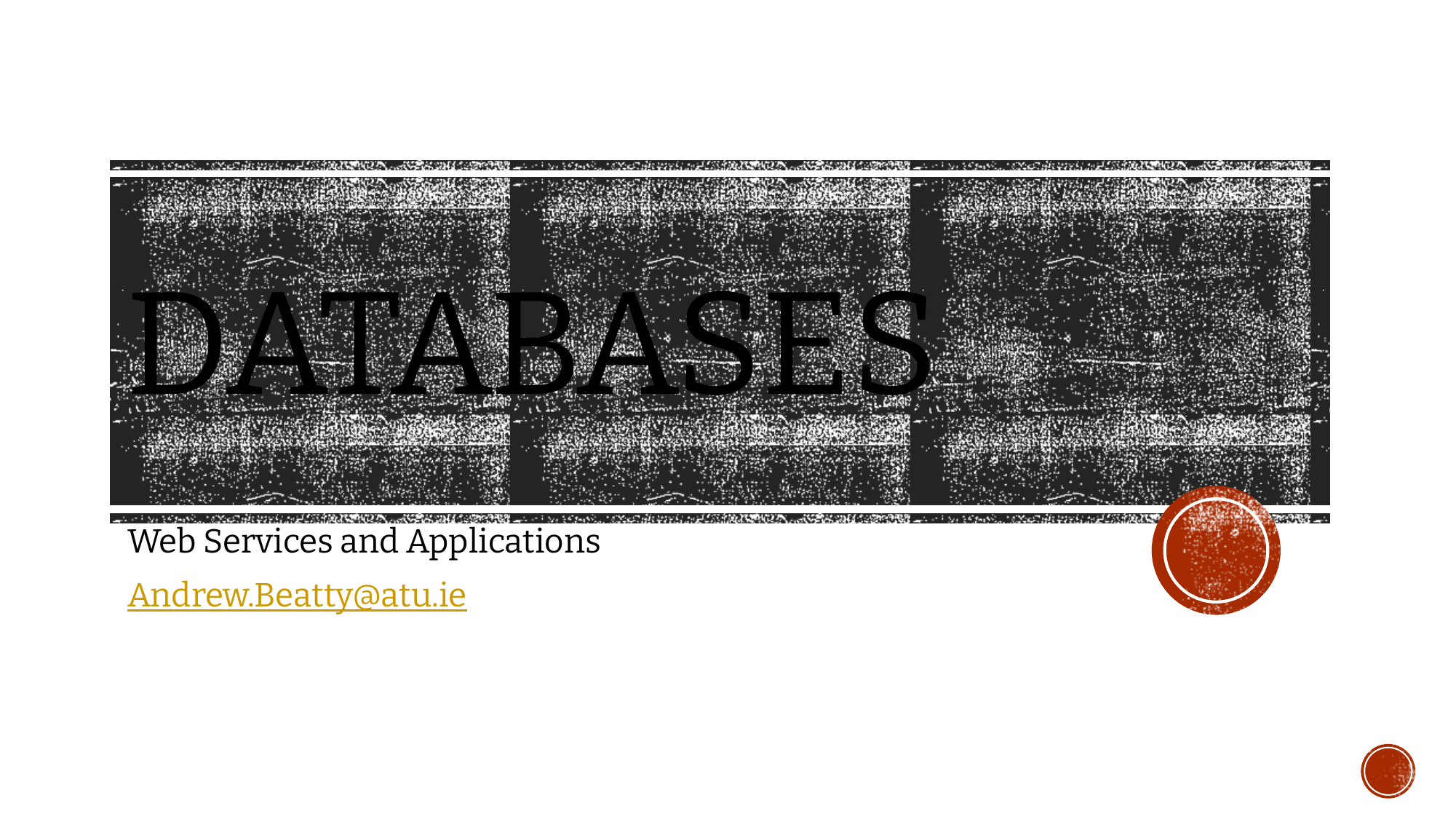

# DATabases
Web Services and Applications
Andrew.Beatty@atu.ie